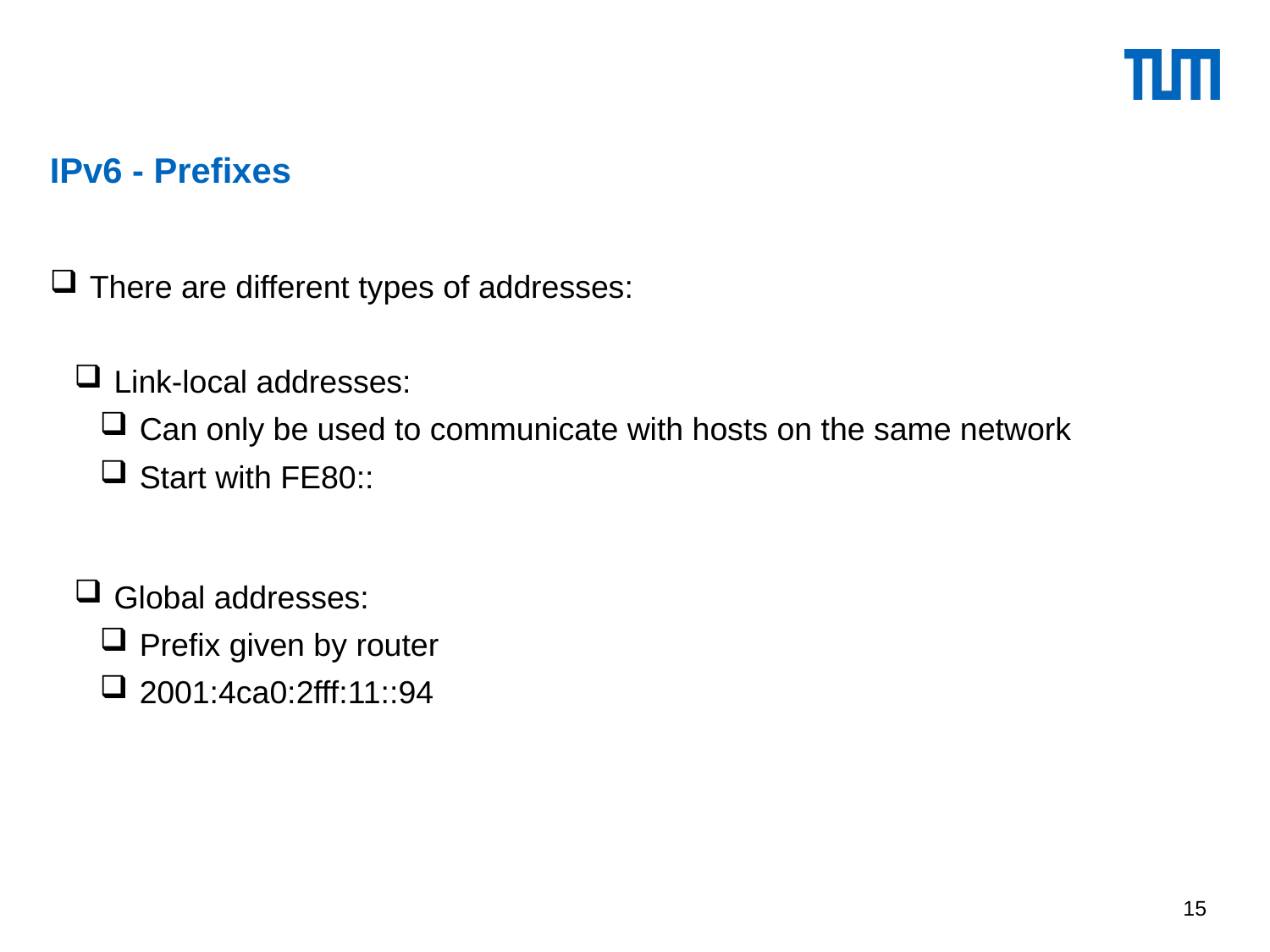

# IPv6 - Prefixes

There are different types of addresses:

Link-local addresses:
Can only be used to communicate with hosts on the same network
Start with FE80::

Global addresses:
Prefix given by router
2001:4ca0:2fff:11::94

15